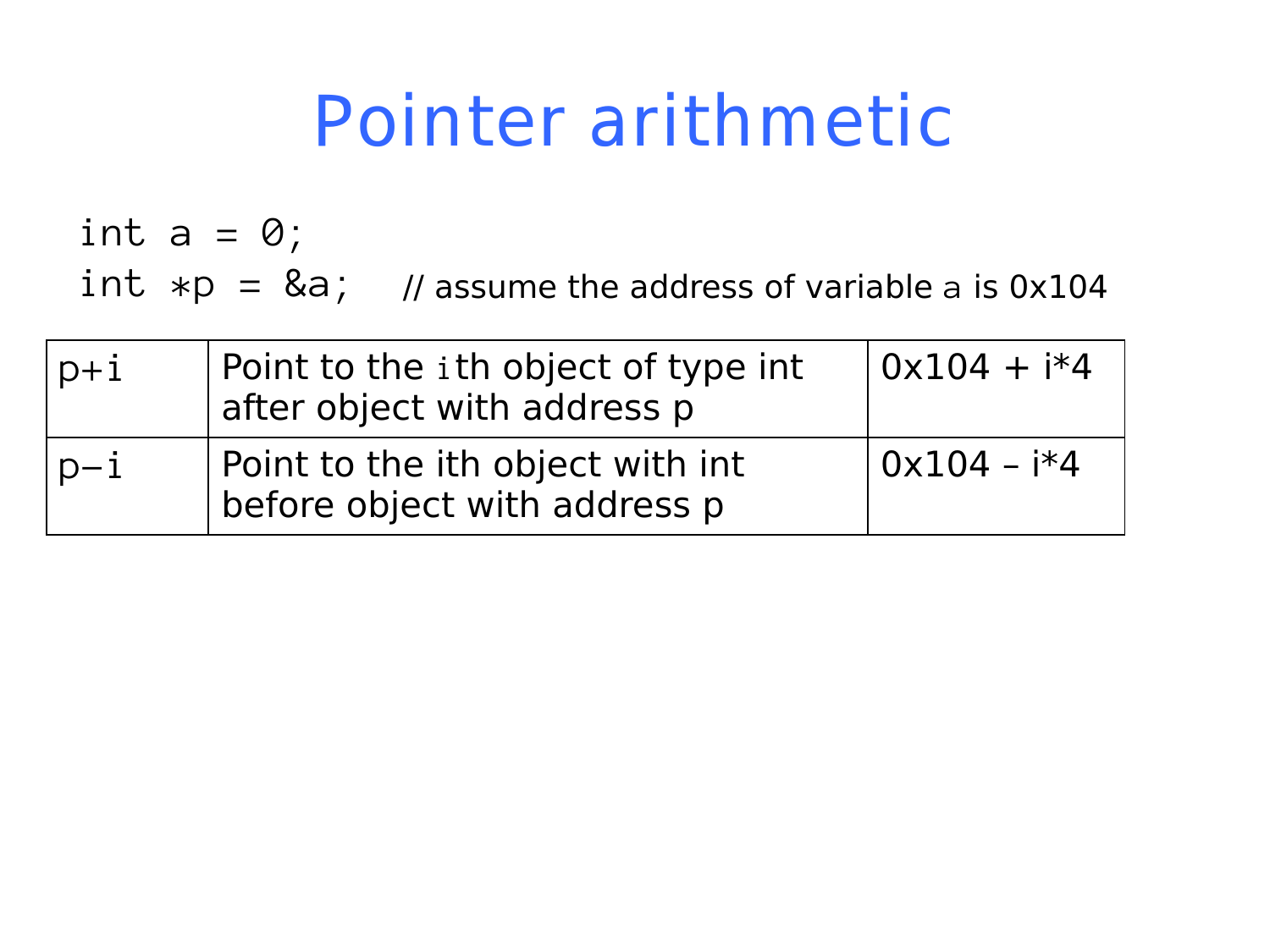

# Pointer arithmetic
int a = 0;
int *p = &a;
// assume the address of variable a is 0x104
| p+i | Point to the ith object of type int after object with address p | 0x104 + i\*4 |
| --- | --- | --- |
| p-i | Point to the ith object with int before object with address p | 0x104 – i\*4 |